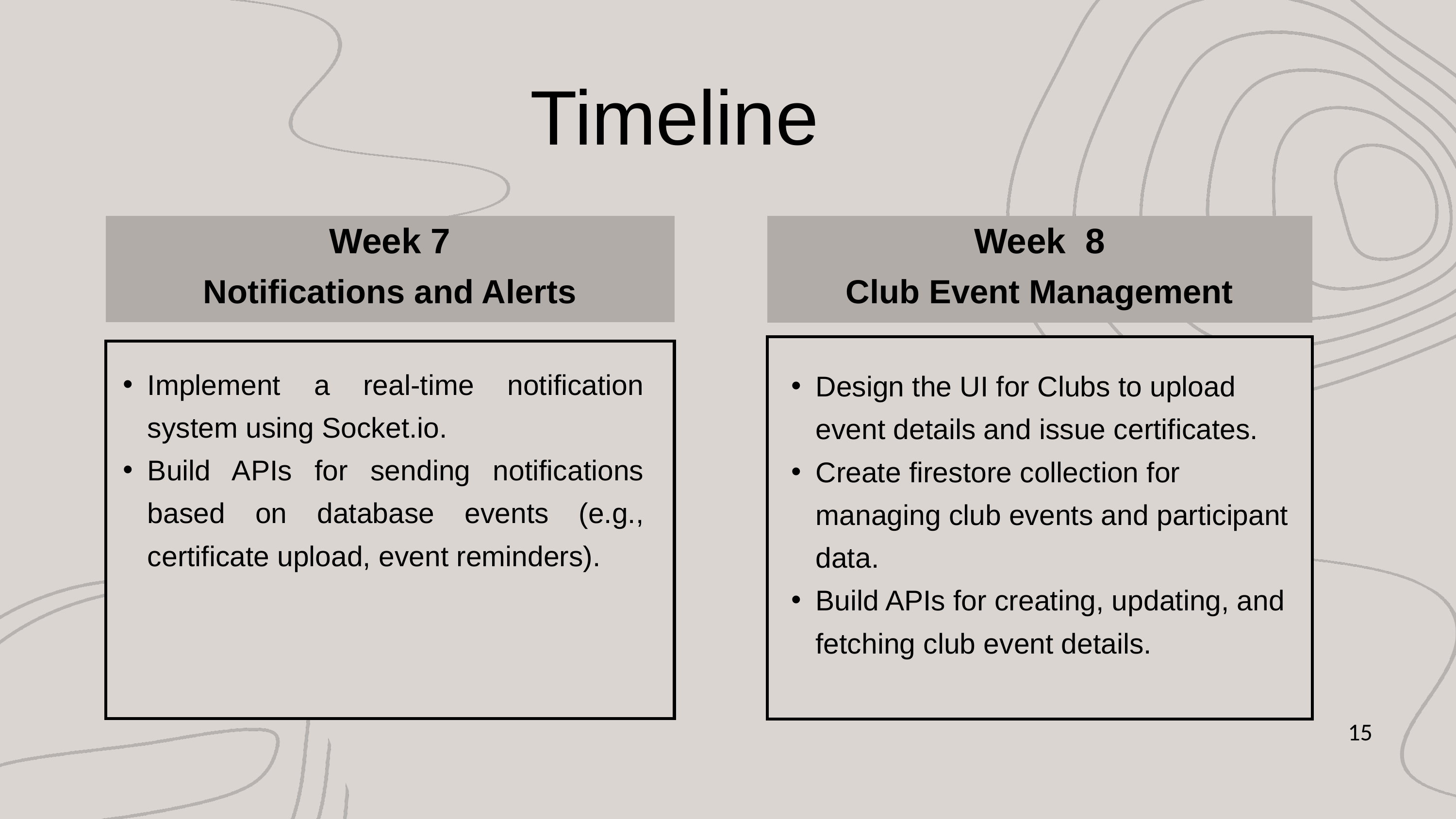

Timeline

Week 7
Notifications and Alerts

Week  8
Club Event Management

Design the UI for Clubs to upload event details and issue certificates.
Create firestore collection for managing club events and participant data.
Build APIs for creating, updating, and fetching club event details.

Implement a real-time notification system using Socket.io.
Build APIs for sending notifications based on database events (e.g., certificate upload, event reminders).

15